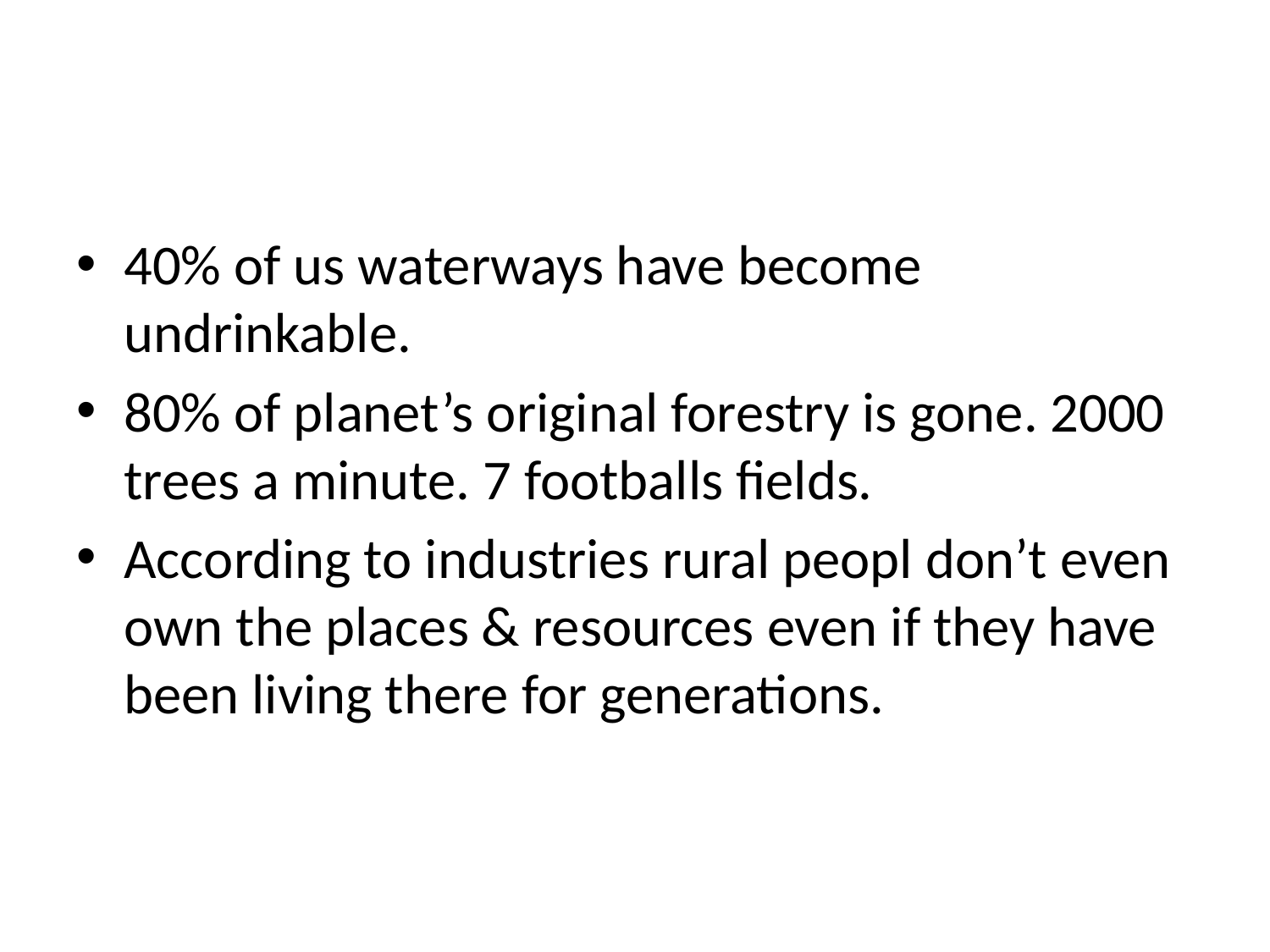

#
40% of us waterways have become undrinkable.
80% of planet’s original forestry is gone. 2000 trees a minute. 7 footballs fields.
According to industries rural peopl don’t even own the places & resources even if they have been living there for generations.